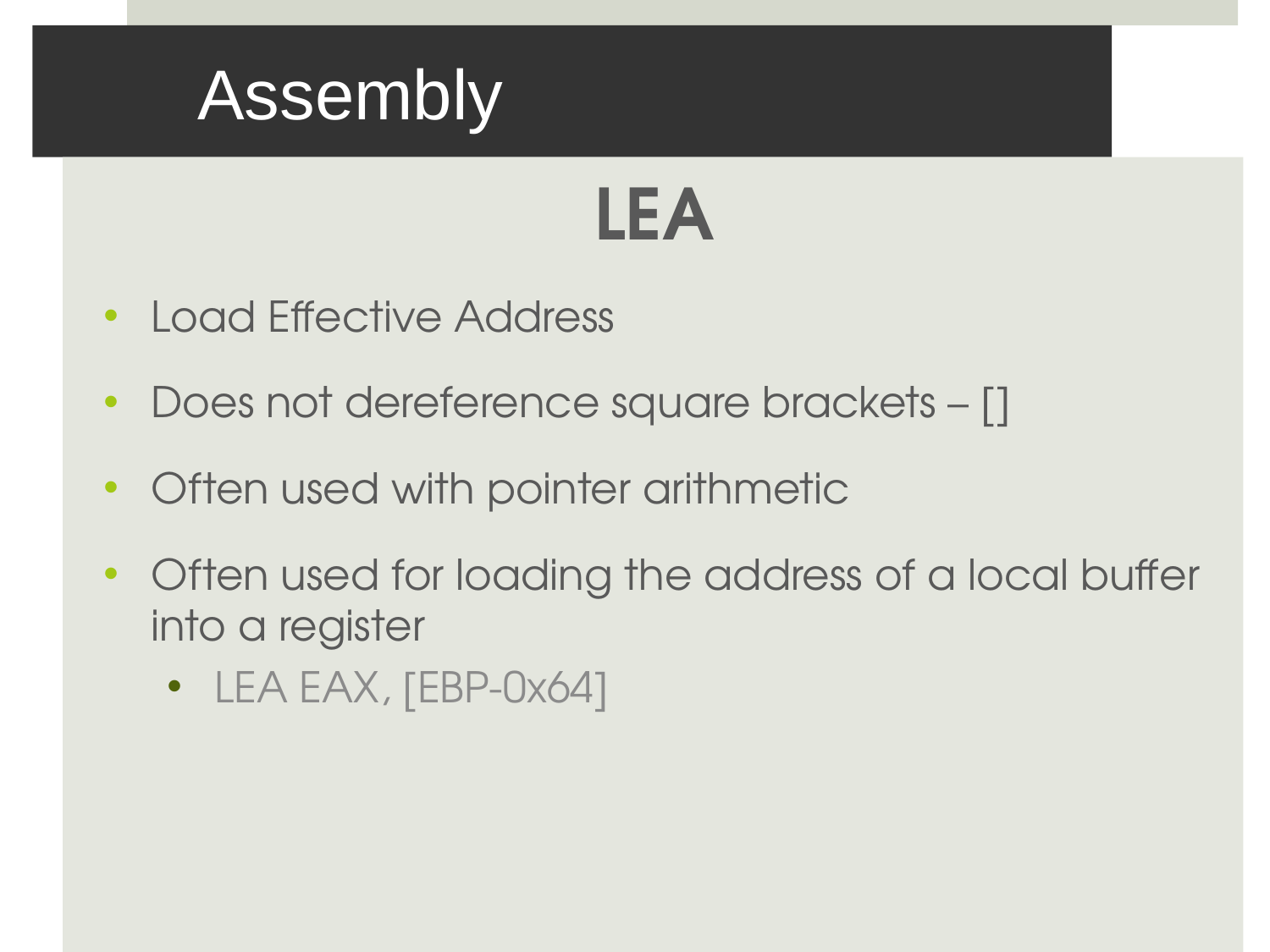

# Assembly
LEA
Load Effective Address
Does not dereference square brackets – []
Often used with pointer arithmetic
Often used for loading the address of a local buffer into a register
LEA EAX, [EBP-0x64]